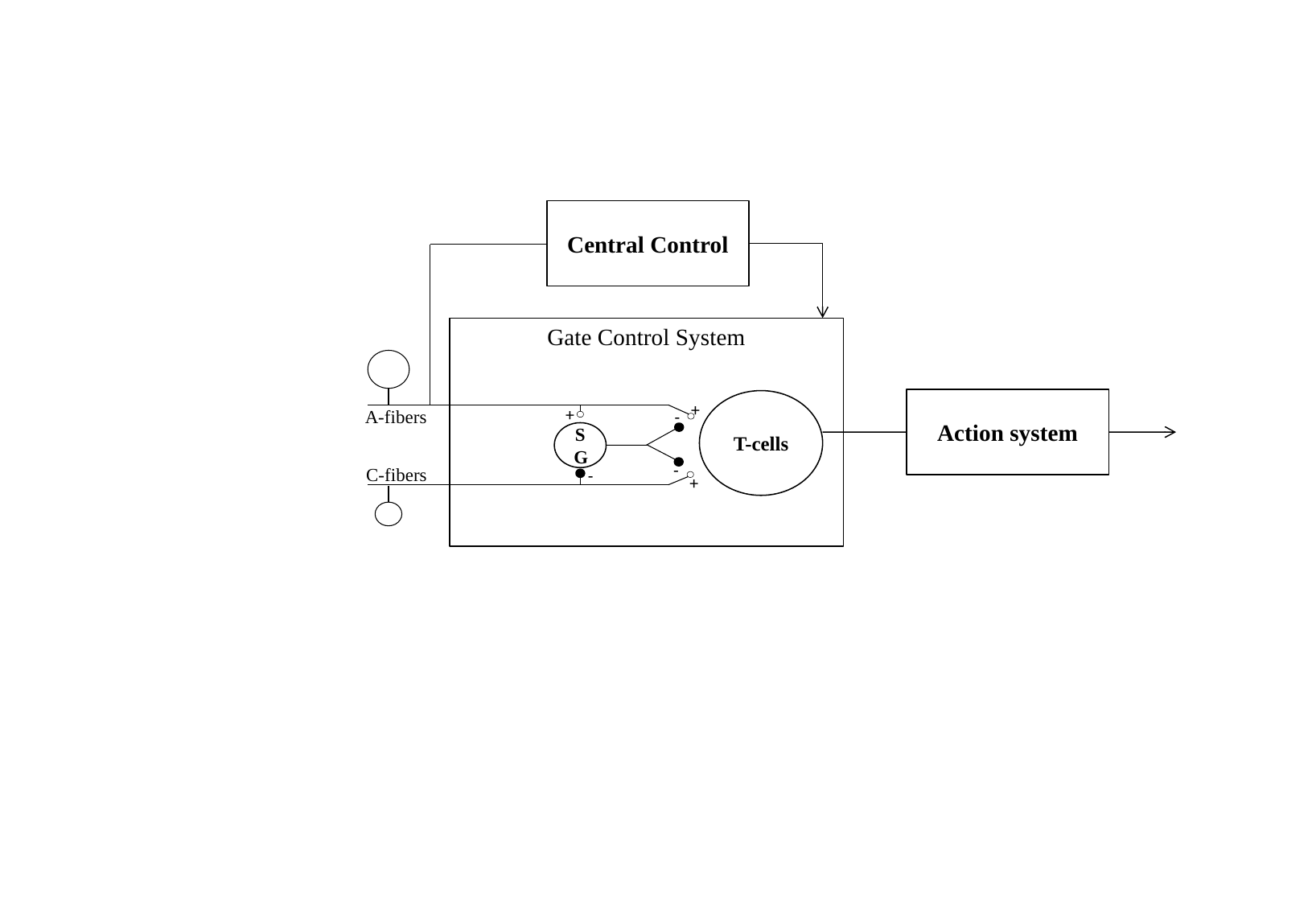

Central Control
Gate Control System

Action system
T-cells
+
+
A-fibers
-

SG

-
C-fibers
-

+